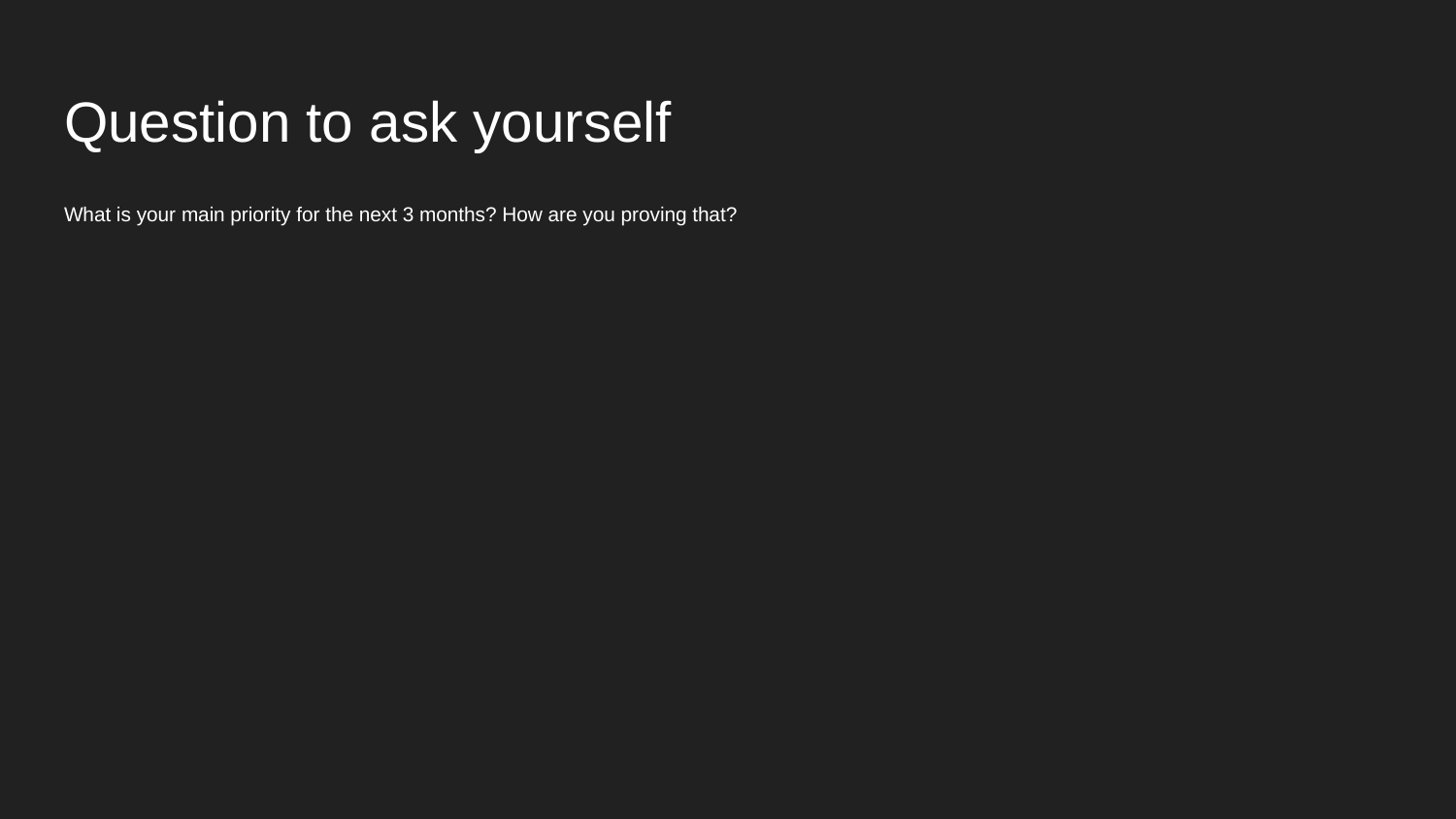

# Question to ask yourself
What is your main priority for the next 3 months? How are you proving that?